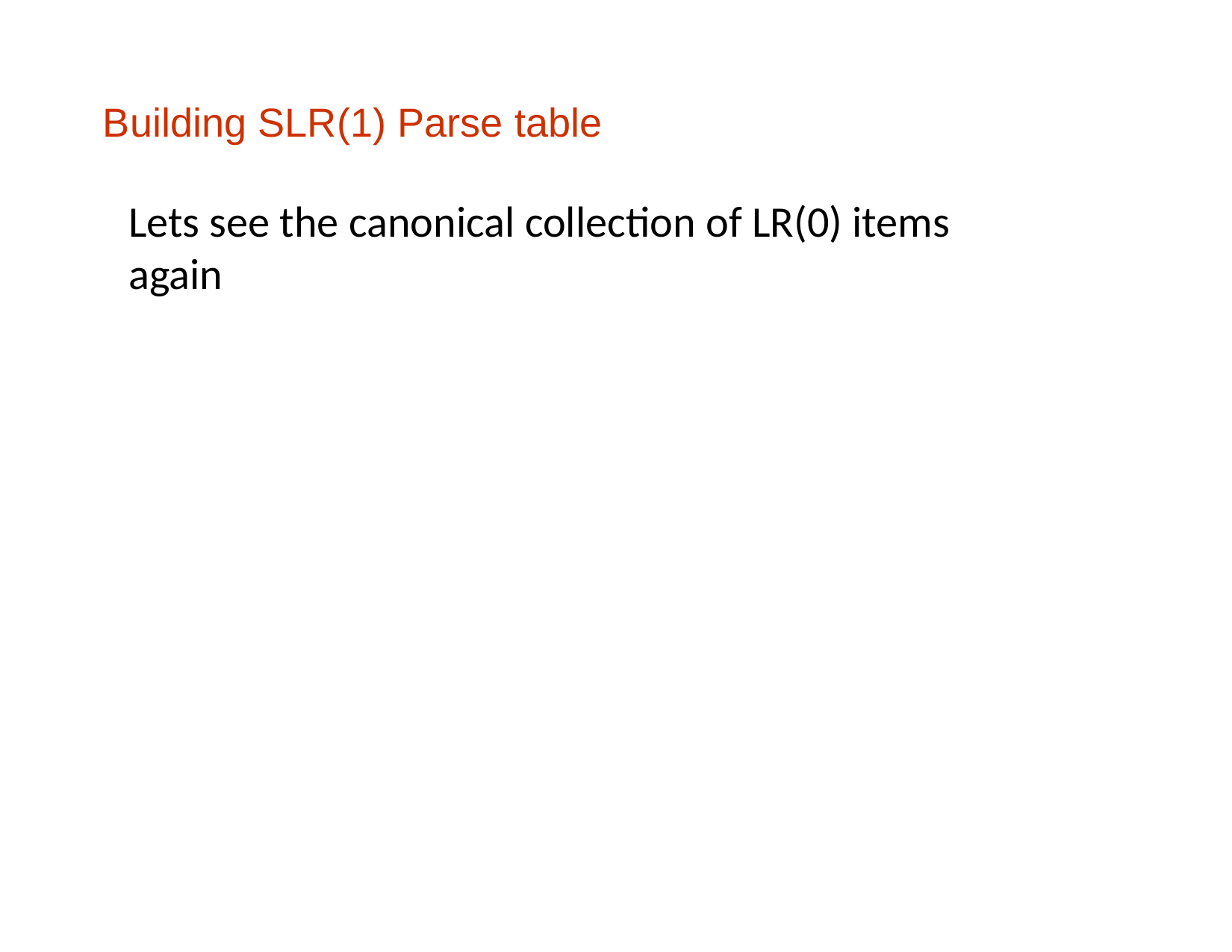

# Building SLR(1) Parse table
Lets see the canonical collection of LR(0) items again